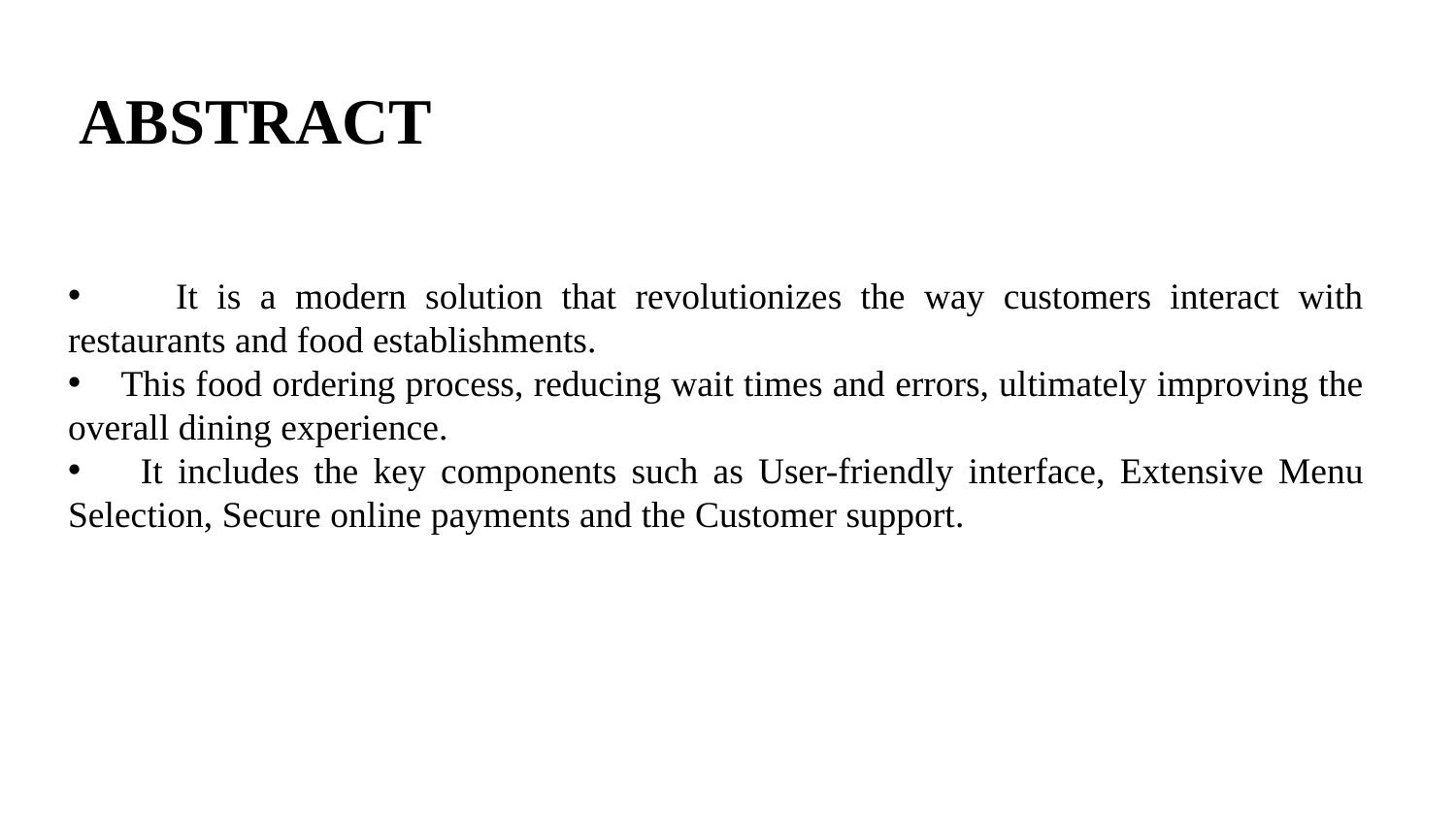

ABSTRACT
     It is a modern solution that revolutionizes the way customers interact with restaurants and food establishments.
    This food ordering process, reducing wait times and errors, ultimately improving the overall dining experience.
    It includes the key components such as User-friendly interface, Extensive Menu Selection, Secure online payments and the Customer support.